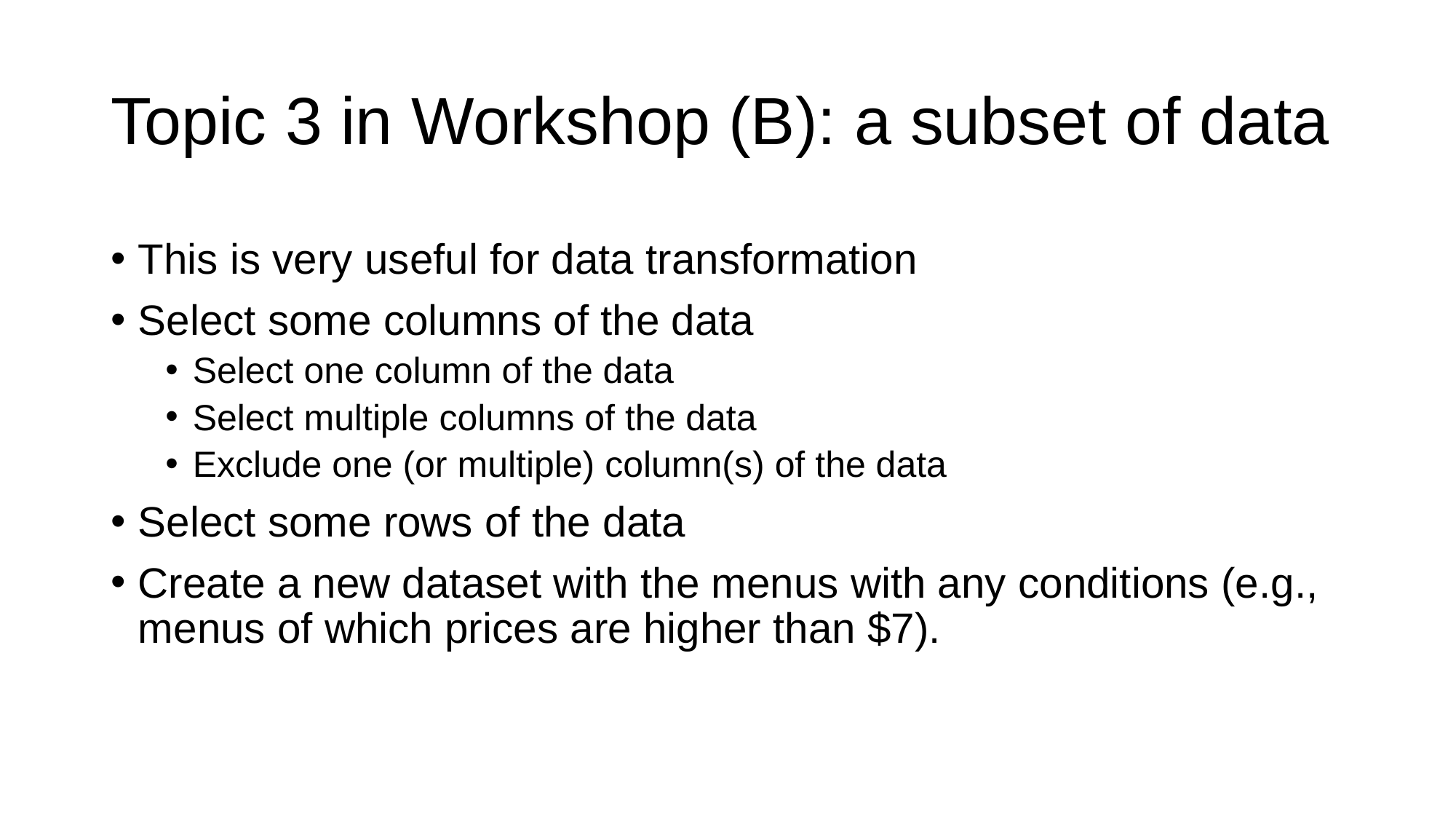

# Topic 3 in Workshop (B): a subset of data
This is very useful for data transformation
Select some columns of the data
Select one column of the data
Select multiple columns of the data
Exclude one (or multiple) column(s) of the data
Select some rows of the data
Create a new dataset with the menus with any conditions (e.g., menus of which prices are higher than $7).